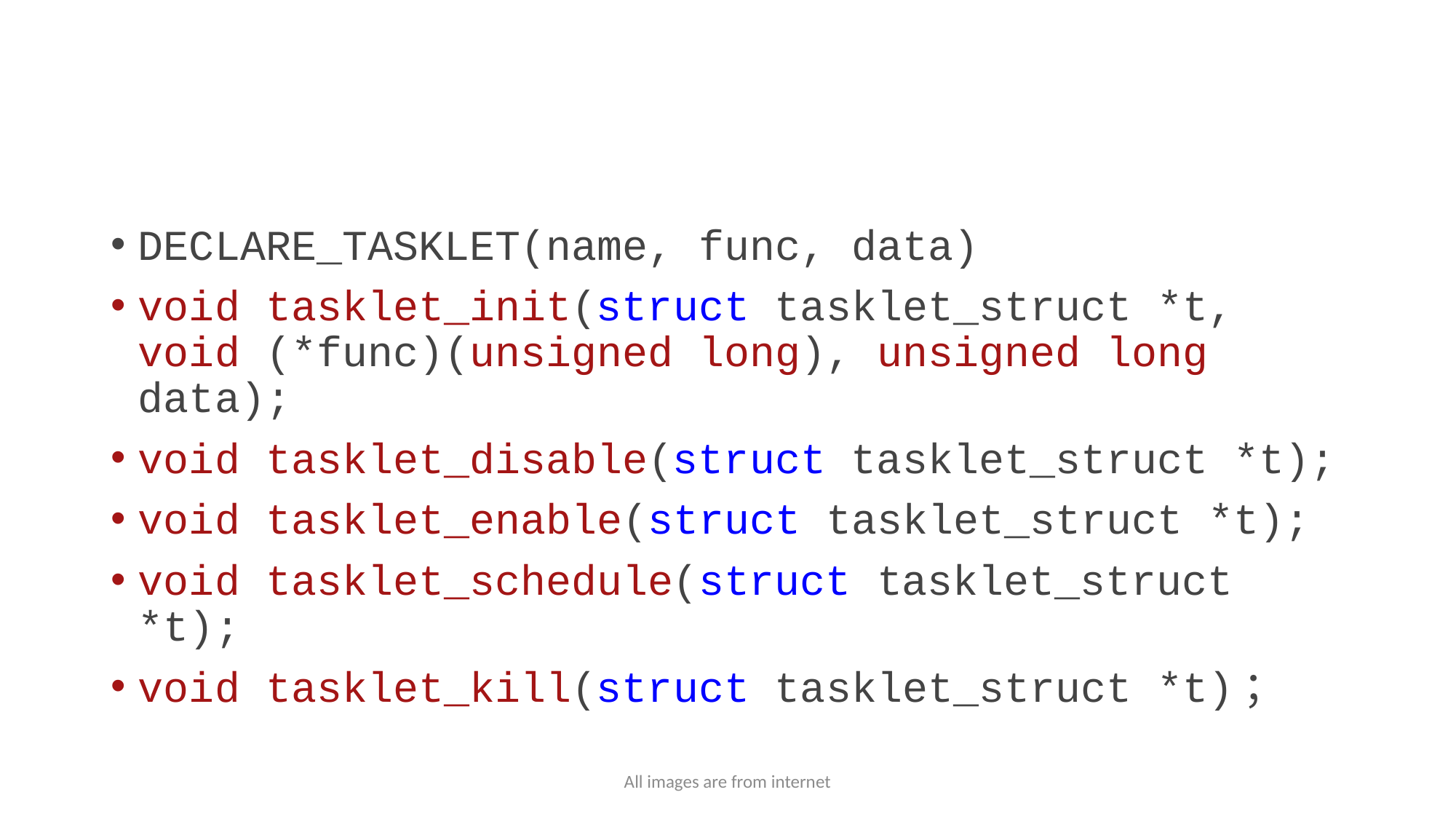

#
DECLARE_TASKLET(name, func, data)
void tasklet_init(struct tasklet_struct *t, void (*func)(unsigned long), unsigned long data);
void tasklet_disable(struct tasklet_struct *t);
void tasklet_enable(struct tasklet_struct *t);
void tasklet_schedule(struct tasklet_struct *t);
void tasklet_kill(struct tasklet_struct *t)；
All images are from internet